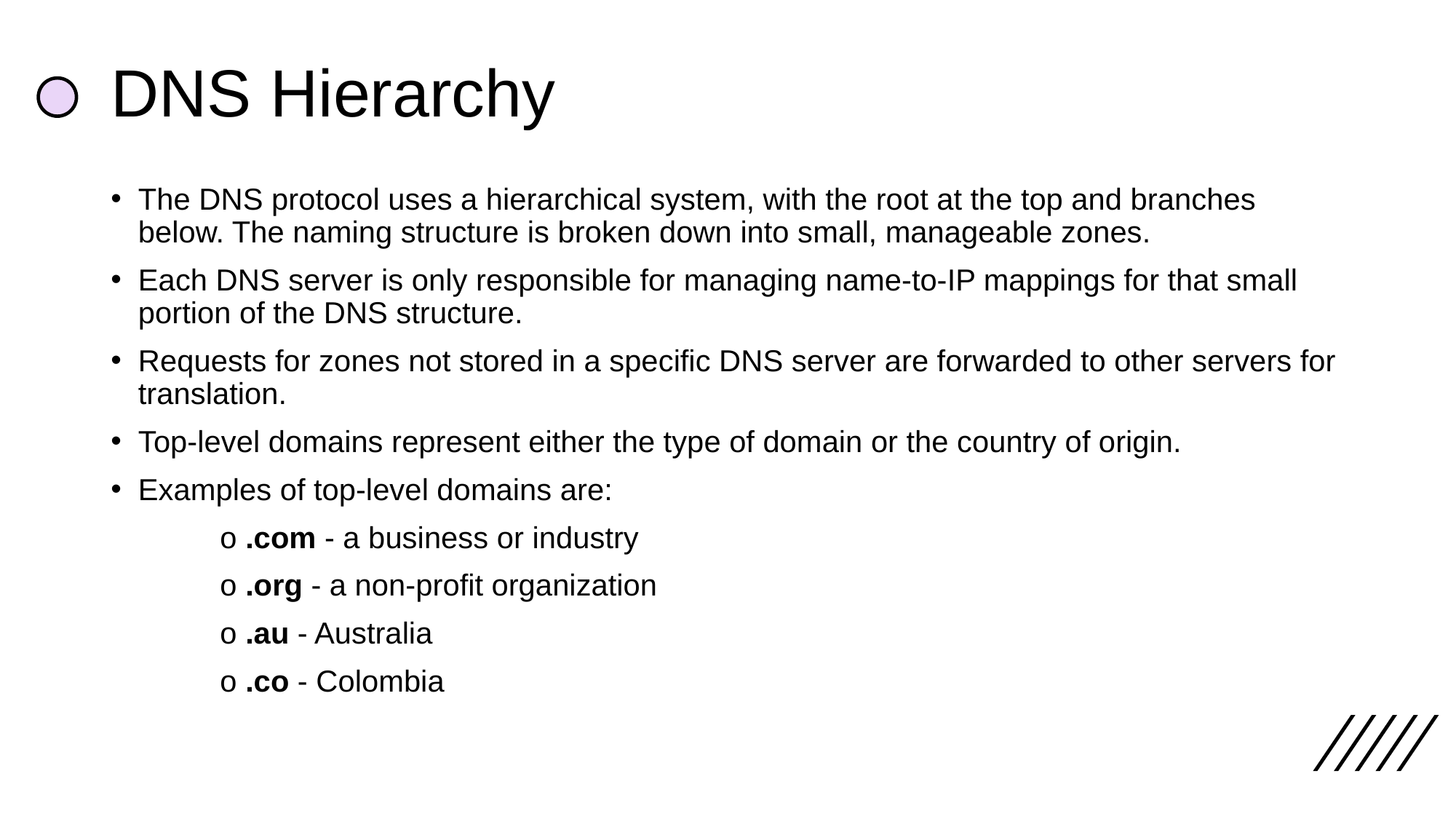

# DNS Hierarchy
The DNS protocol uses a hierarchical system, with the root at the top and branches below. The naming structure is broken down into small, manageable zones.
Each DNS server is only responsible for managing name-to-IP mappings for that small portion of the DNS structure.
Requests for zones not stored in a specific DNS server are forwarded to other servers for translation.
Top-level domains represent either the type of domain or the country of origin.
Examples of top-level domains are:
	o .com - a business or industry
	o .org - a non-profit organization
	o .au - Australia
	o .co - Colombia